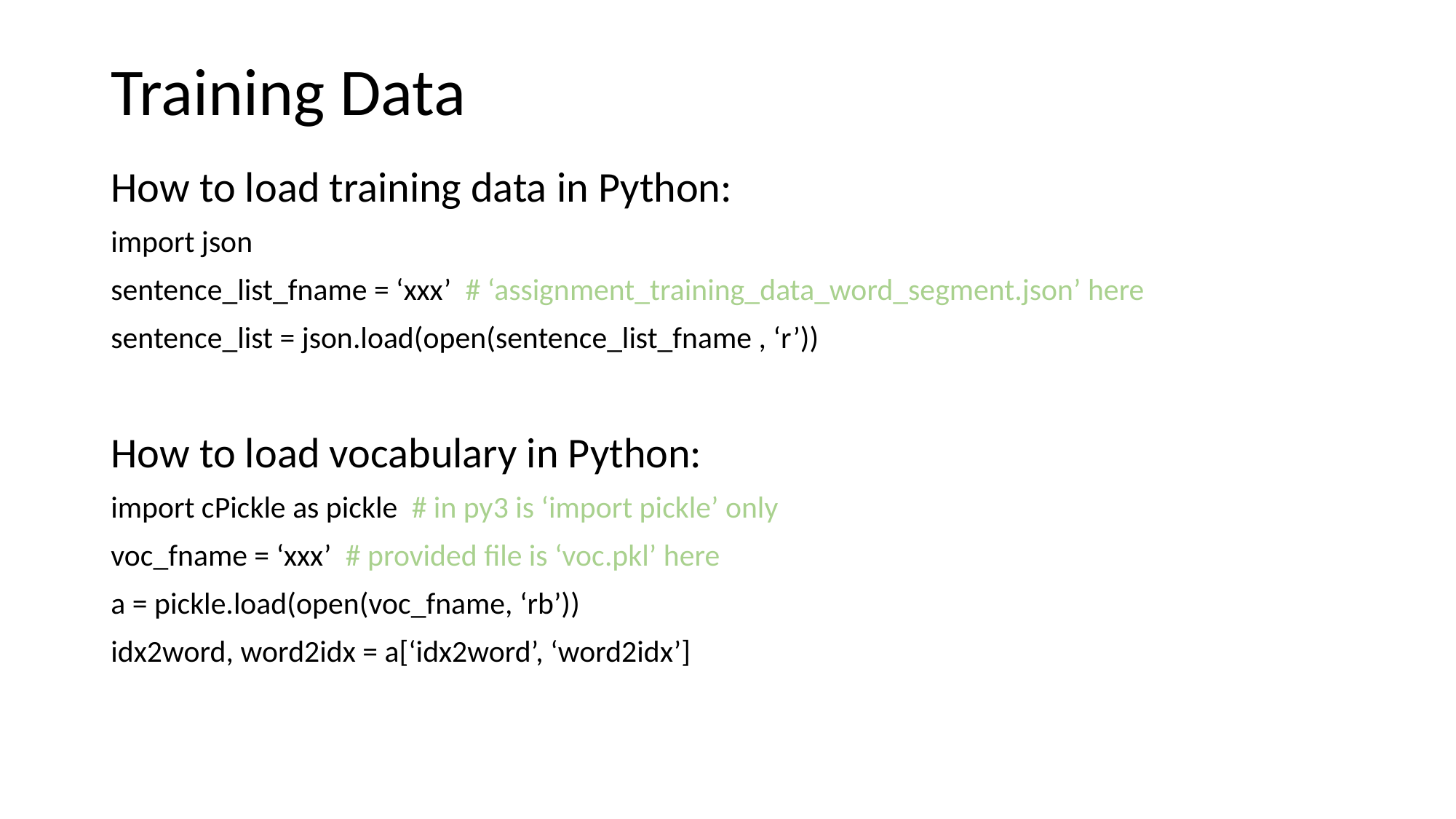

# Training Data
How to load training data in Python:
import json
sentence_list_fname = ‘xxx’  # ‘assignment_training_data_word_segment.json’ here
sentence_list = json.load(open(sentence_list_fname , ‘r’))

How to load vocabulary in Python:
import cPickle as pickle  # in py3 is ‘import pickle’ only
voc_fname = ‘xxx’  # provided file is ‘voc.pkl’ here
a = pickle.load(open(voc_fname, ‘rb’))
idx2word, word2idx = a[‘idx2word’, ‘word2idx’]